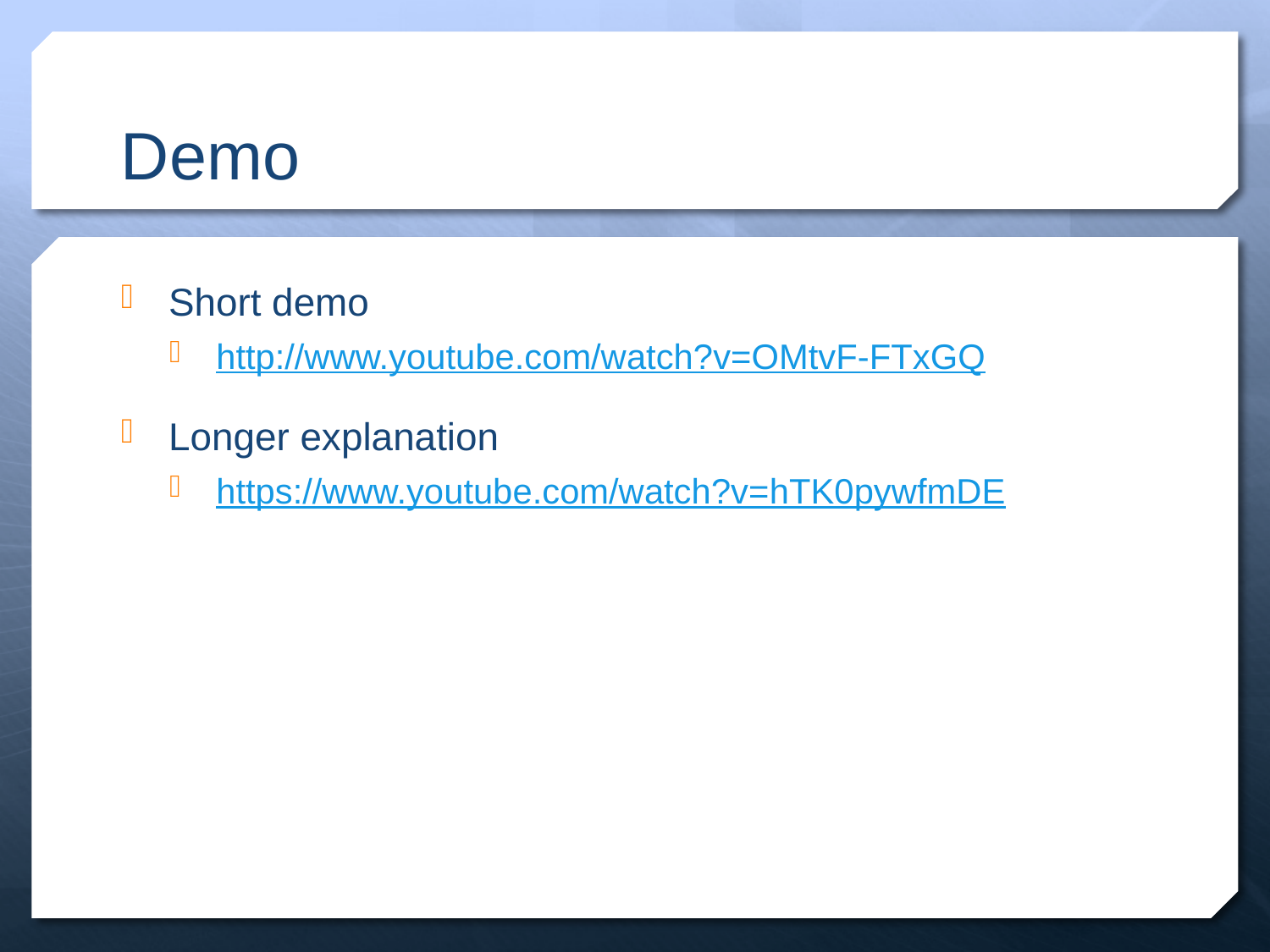

# Demo
Short demo
http://www.youtube.com/watch?v=OMtvF-FTxGQ
Longer explanation
https://www.youtube.com/watch?v=hTK0pywfmDE